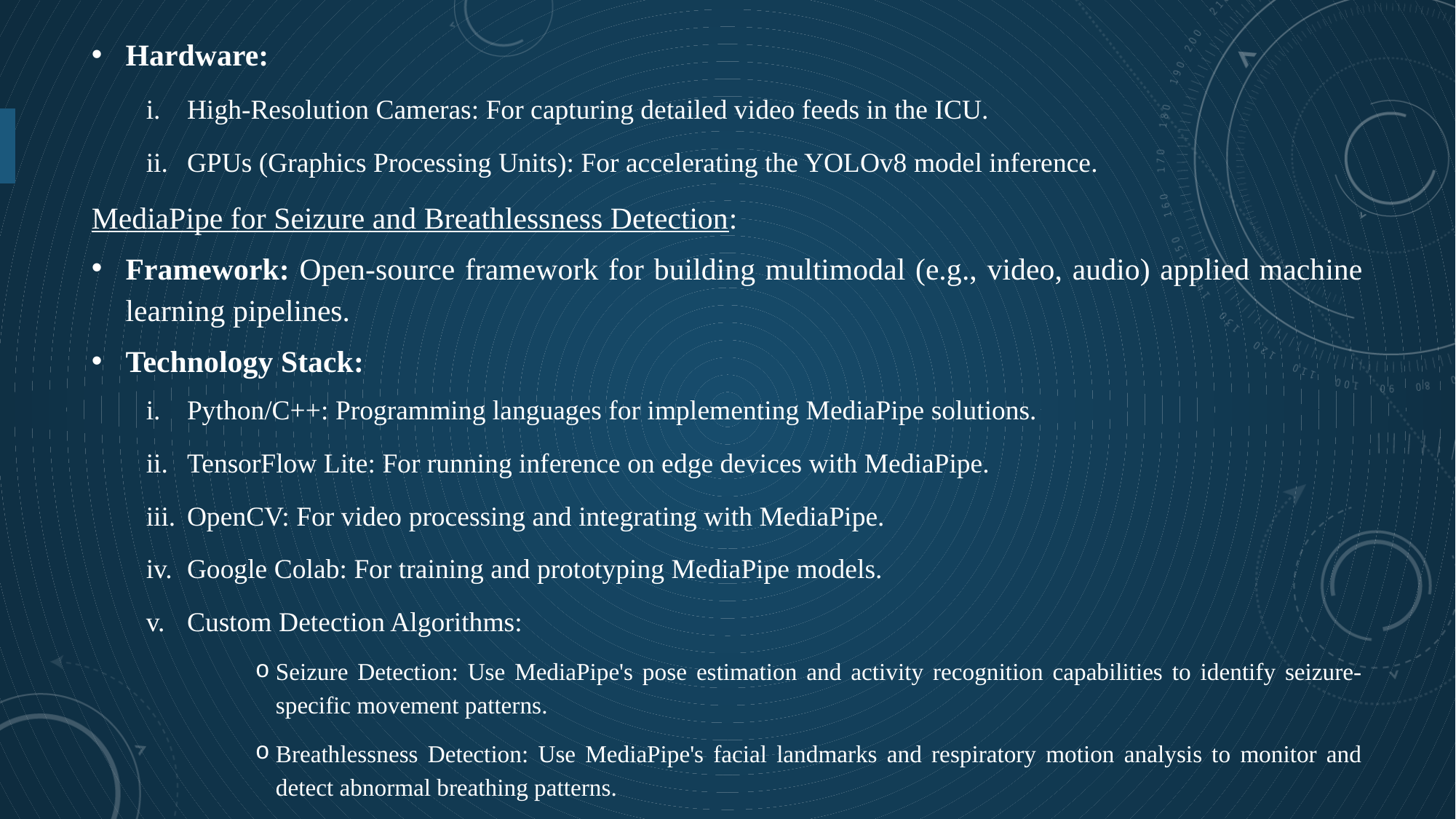

Hardware:
High-Resolution Cameras: For capturing detailed video feeds in the ICU.
GPUs (Graphics Processing Units): For accelerating the YOLOv8 model inference.
MediaPipe for Seizure and Breathlessness Detection:
Framework: Open-source framework for building multimodal (e.g., video, audio) applied machine learning pipelines.
Technology Stack:
Python/C++: Programming languages for implementing MediaPipe solutions.
TensorFlow Lite: For running inference on edge devices with MediaPipe.
OpenCV: For video processing and integrating with MediaPipe.
Google Colab: For training and prototyping MediaPipe models.
Custom Detection Algorithms:
Seizure Detection: Use MediaPipe's pose estimation and activity recognition capabilities to identify seizure-specific movement patterns.
Breathlessness Detection: Use MediaPipe's facial landmarks and respiratory motion analysis to monitor and detect abnormal breathing patterns.